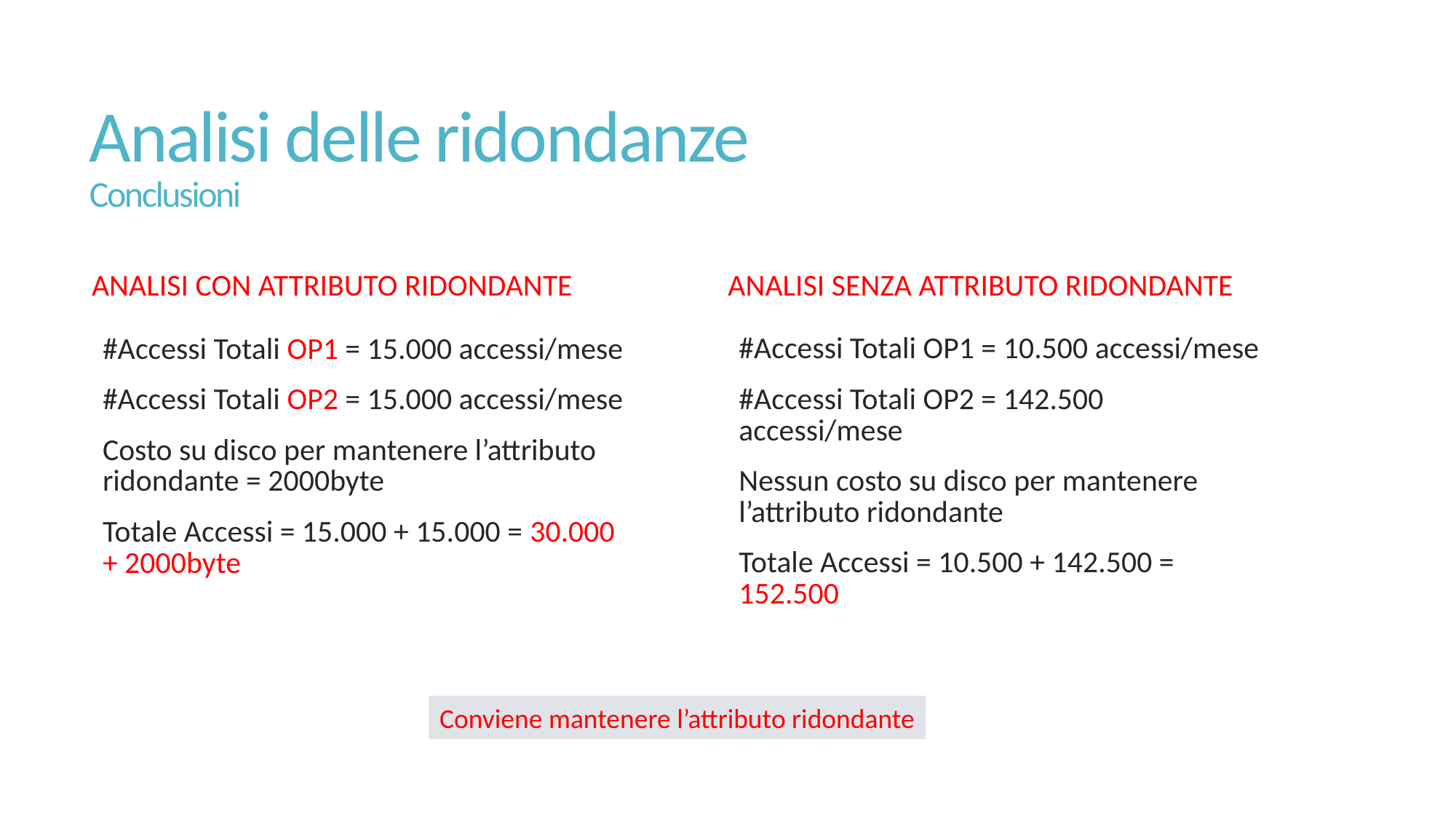

# Analisi delle ridondanze Conclusioni
Analisi senza Attributo ridondante
Analisi con attributo ridondante
#Accessi Totali OP1 = 10.500 accessi/mese
#Accessi Totali OP2 = 142.500 accessi/mese
Nessun costo su disco per mantenere l’attributo ridondante
Totale Accessi = 10.500 + 142.500 = 152.500
#Accessi Totali OP1 = 15.000 accessi/mese
#Accessi Totali OP2 = 15.000 accessi/mese
Costo su disco per mantenere l’attributo ridondante = 2000byte
Totale Accessi = 15.000 + 15.000 = 30.000 + 2000byte

Conviene mantenere l’attributo ridondante